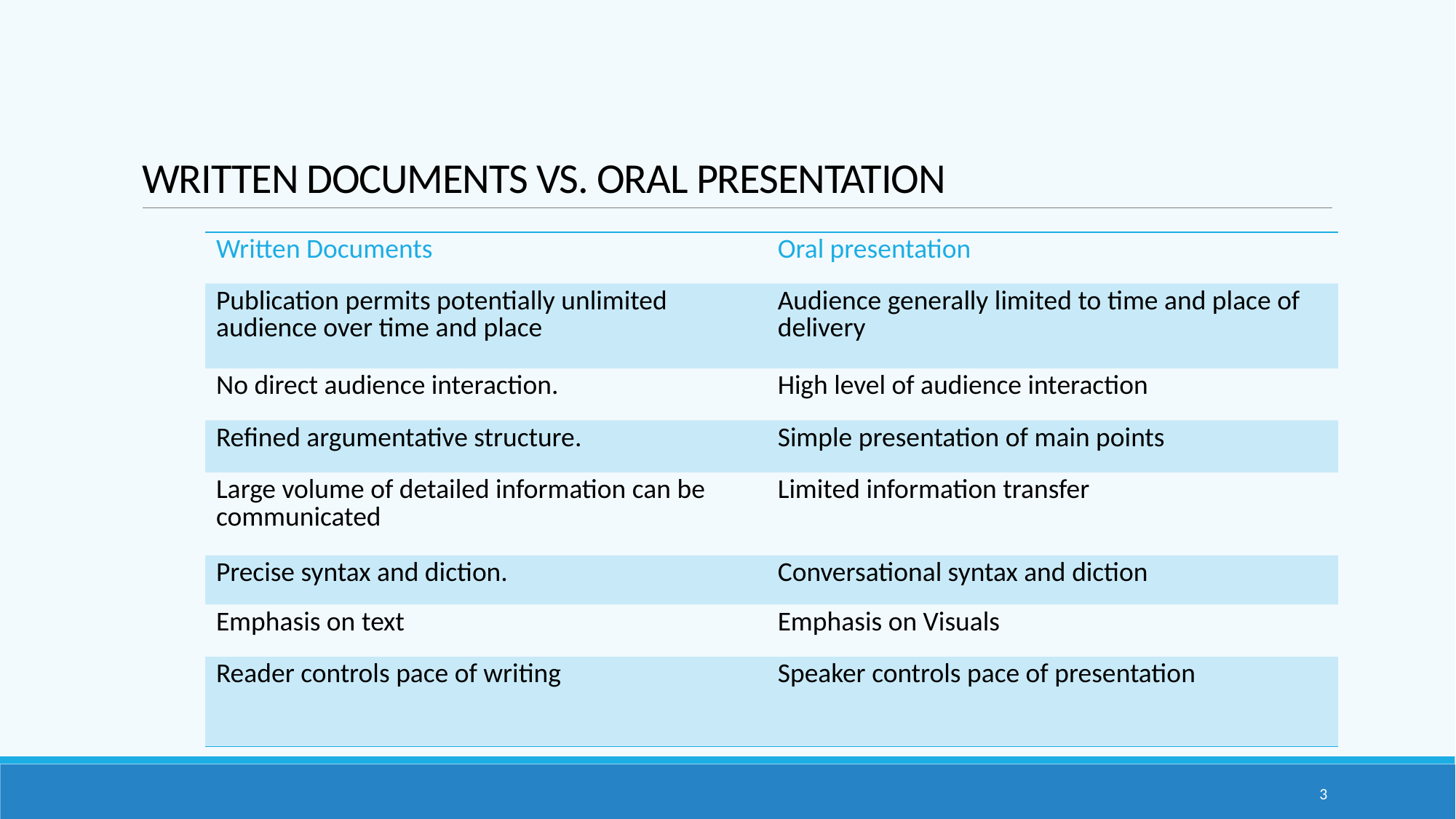

# Written Documents Vs. Oral Presentation
| Written Documents | Oral presentation |
| --- | --- |
| Publication permits potentially unlimited audience over time and place | Audience generally limited to time and place of delivery |
| No direct audience interaction. | High level of audience interaction |
| Refined argumentative structure. | Simple presentation of main points |
| Large volume of detailed information can be communicated | Limited information transfer |
| Precise syntax and diction. | Conversational syntax and diction |
| Emphasis on text | Emphasis on Visuals |
| Reader controls pace of writing | Speaker controls pace of presentation |
3